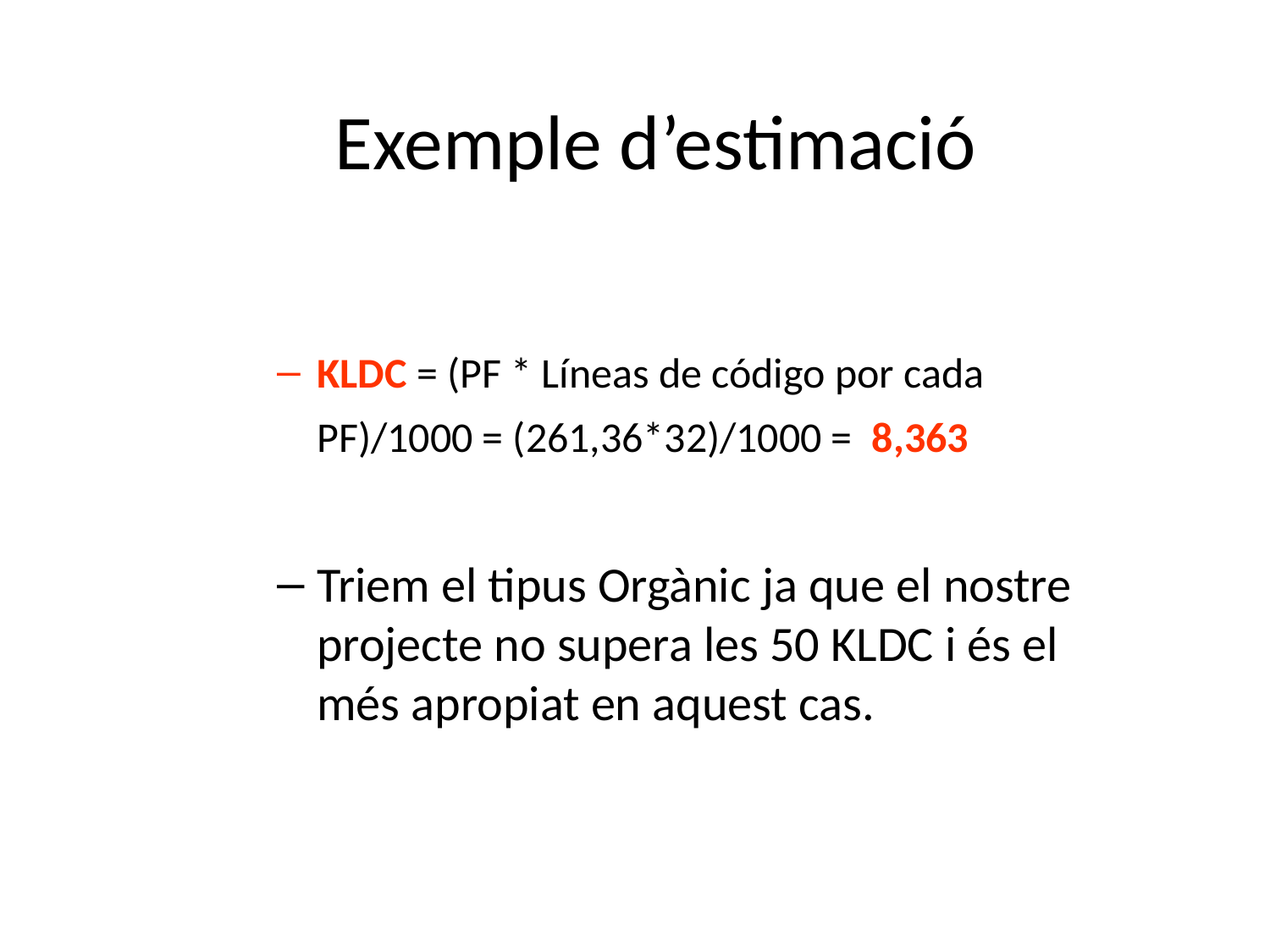

Exemple d’estimació

KLDC = (PF * Líneas de código por cada PF)/1000 = (261,36*32)/1000 =  8,363

Triem el tipus Orgànic ja que el nostre projecte no supera les 50 KLDC i és el més apropiat en aquest cas.